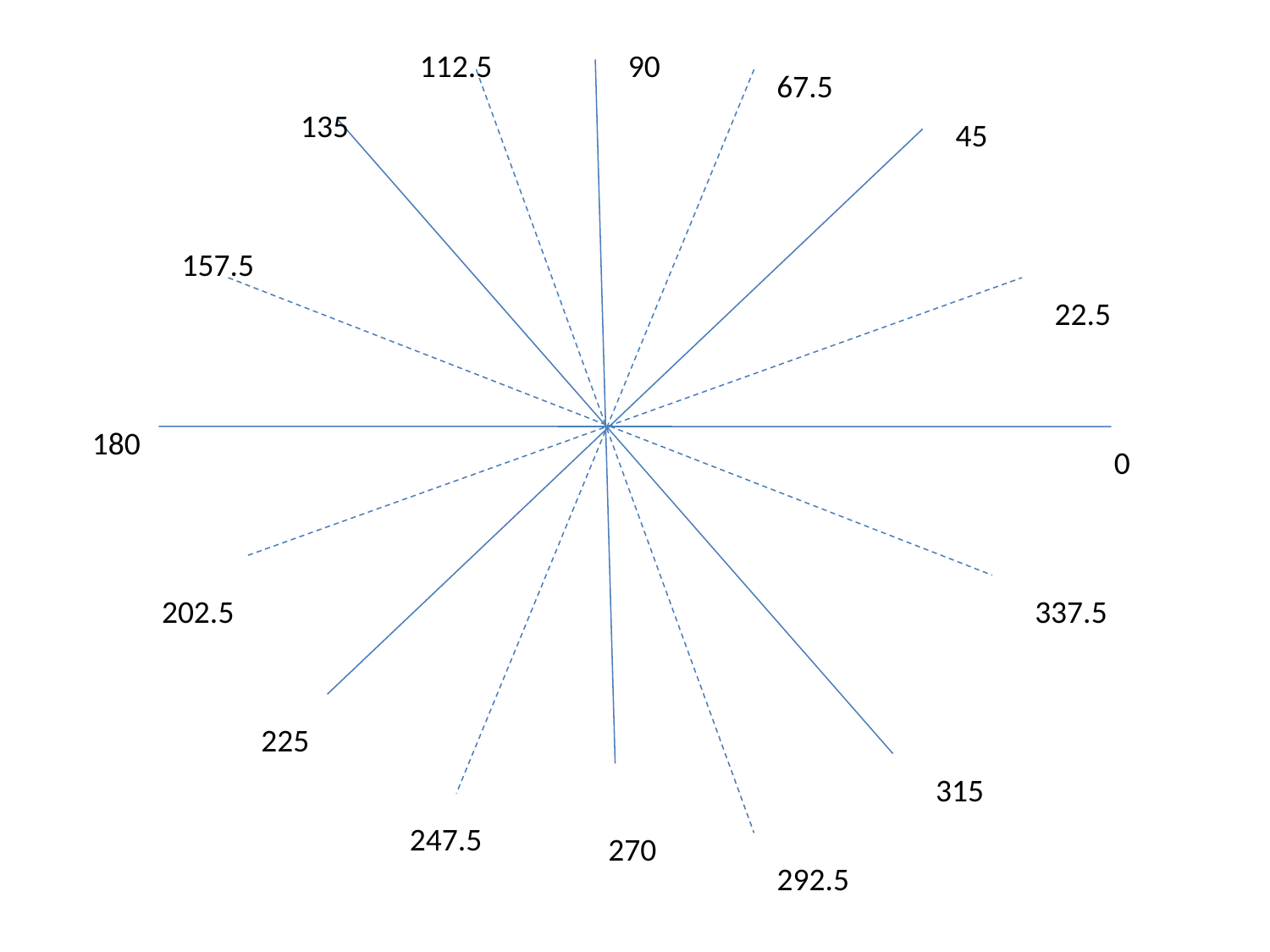

112.5
90
67.5
135
45
157.5
22.5
180
0
202.5
337.5
225
315
247.5
270
292.5